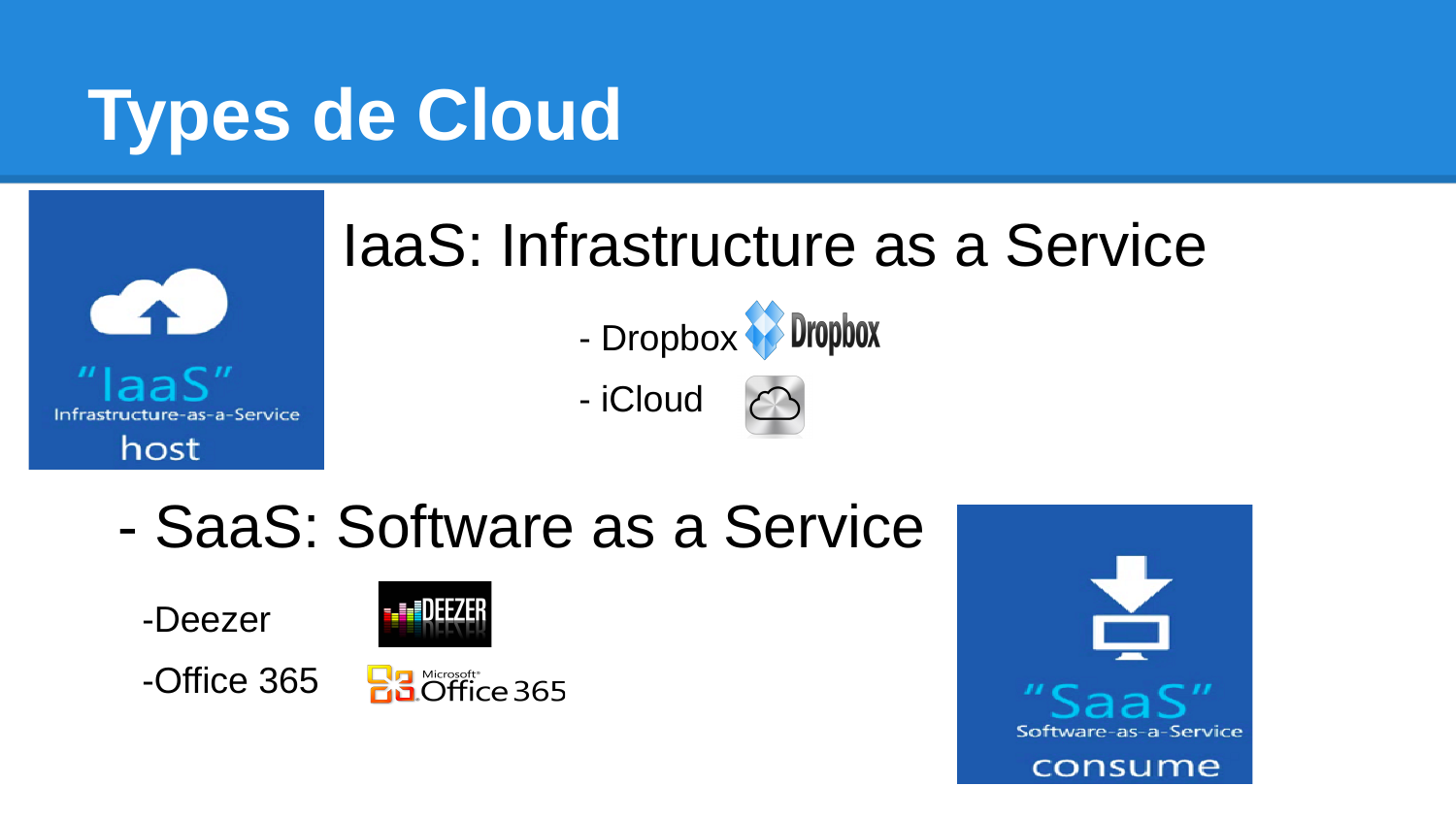

# Types de Cloud

- IaaS: Infrastructure as a Service
				- Dropbox
	- 			- iCloud

- SaaS: Software as a Service
	-Deezer
	-Office 365